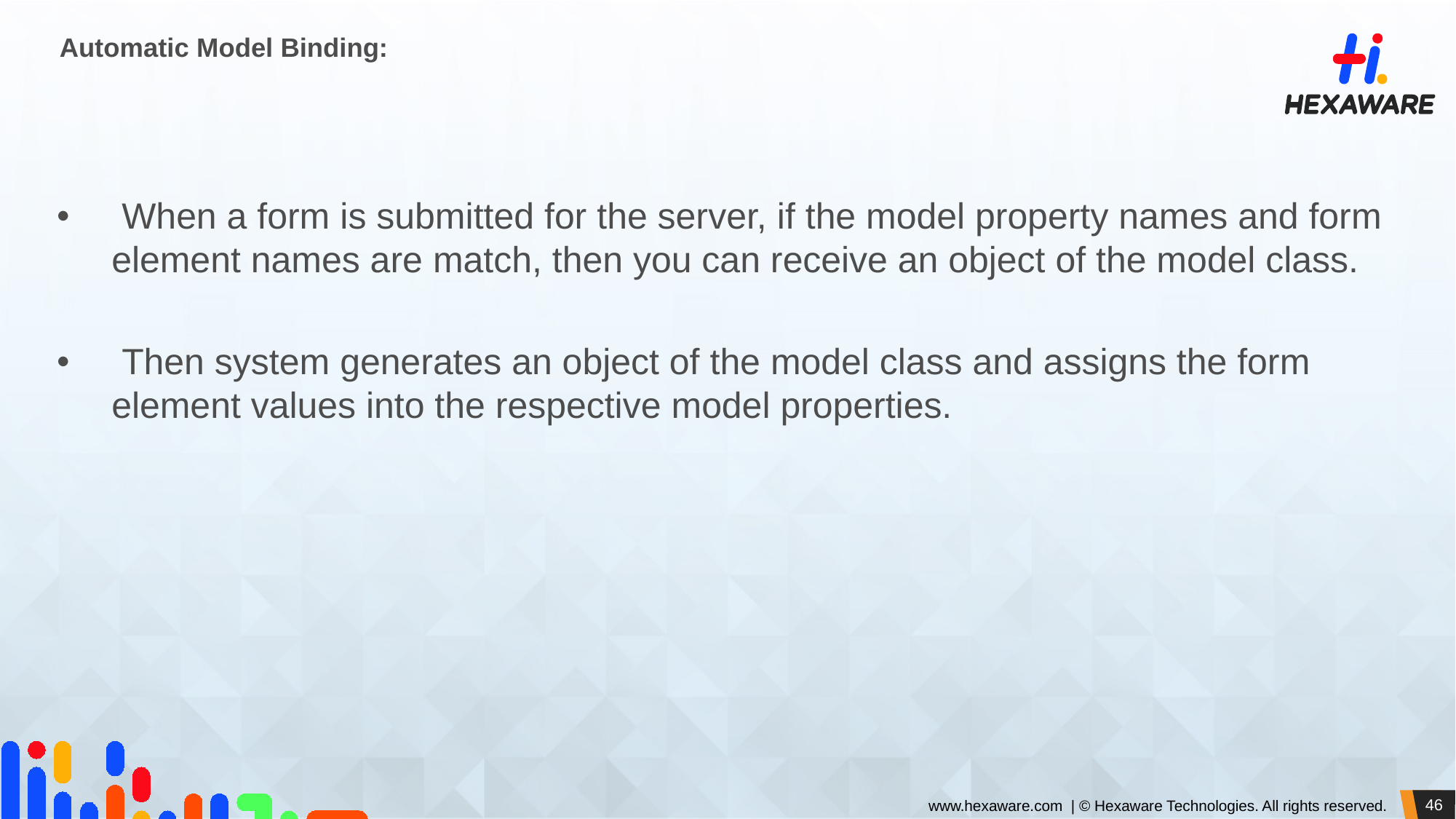

# Automatic Model Binding:
 When a form is submitted for the server, if the model property names and form element names are match, then you can receive an object of the model class.

 Then system generates an object of the model class and assigns the form element values into the respective model properties.